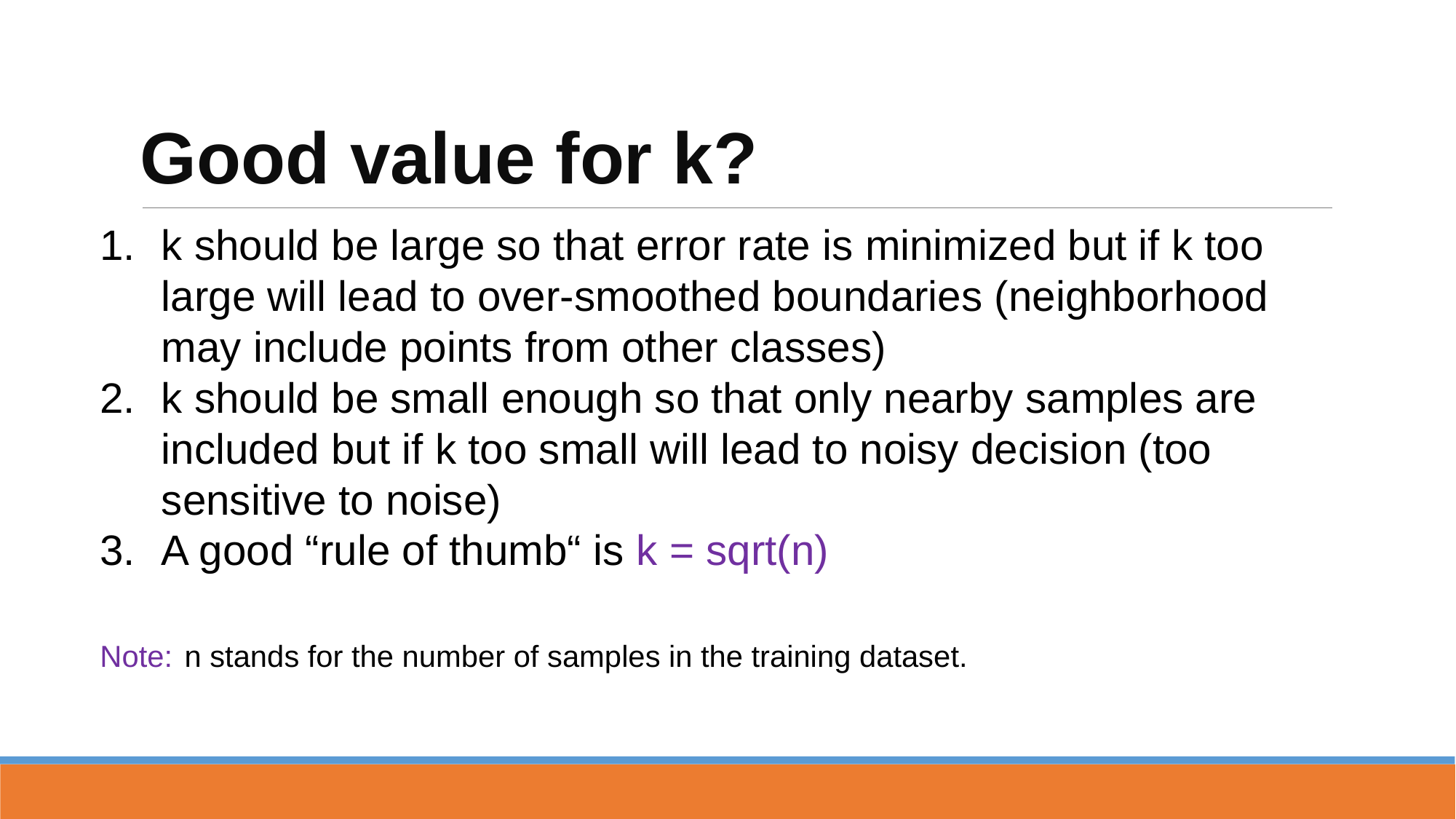

# Good value for k?
k should be large so that error rate is minimized but if k too large will lead to over-smoothed boundaries (neighborhood may include points from other classes)
k should be small enough so that only nearby samples are included but if k too small will lead to noisy decision (too sensitive to noise)
A good “rule of thumb“ is k = sqrt(n)

Note: n stands for the number of samples in the training dataset.